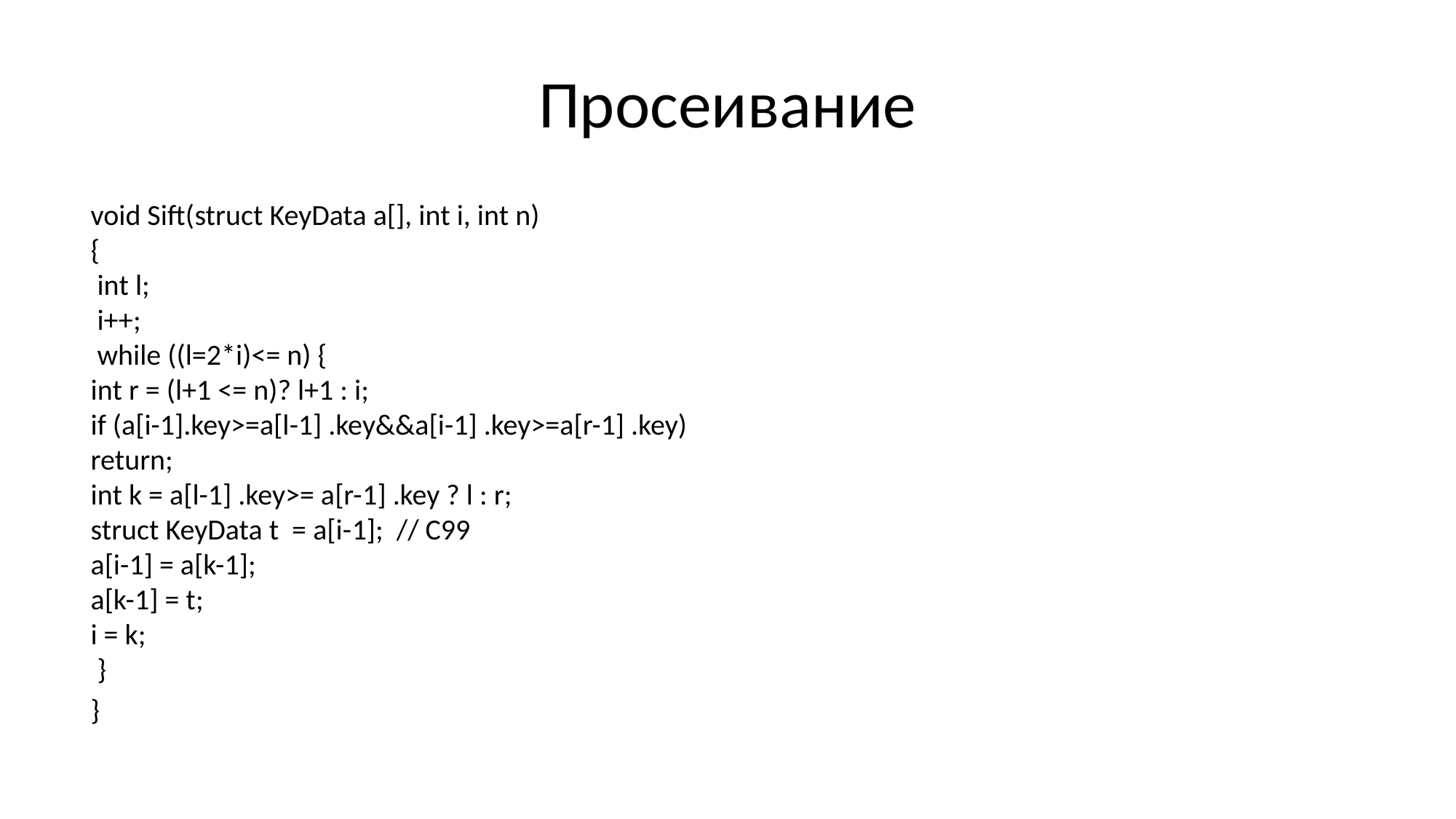

# Просеивание
void Sift(struct KeyData а[], int i, int n)
{
	 int l;
	 i++;
	 while ((l=2*i)<= n) {
		int r = (l+1 <= n)? l+1 : i;
		if (a[i-1].key>=a[l-1] .key&&a[i-1] .key>=a[r-1] .key)
			return;
		int k = a[l-1] .key>= a[r-1] .key ? l : r;
		struct KeyData t  = a[i-1];  // C99
		a[i-1] = a[k-1];
		a[k-1] = t;
		i = k;
	 }
}